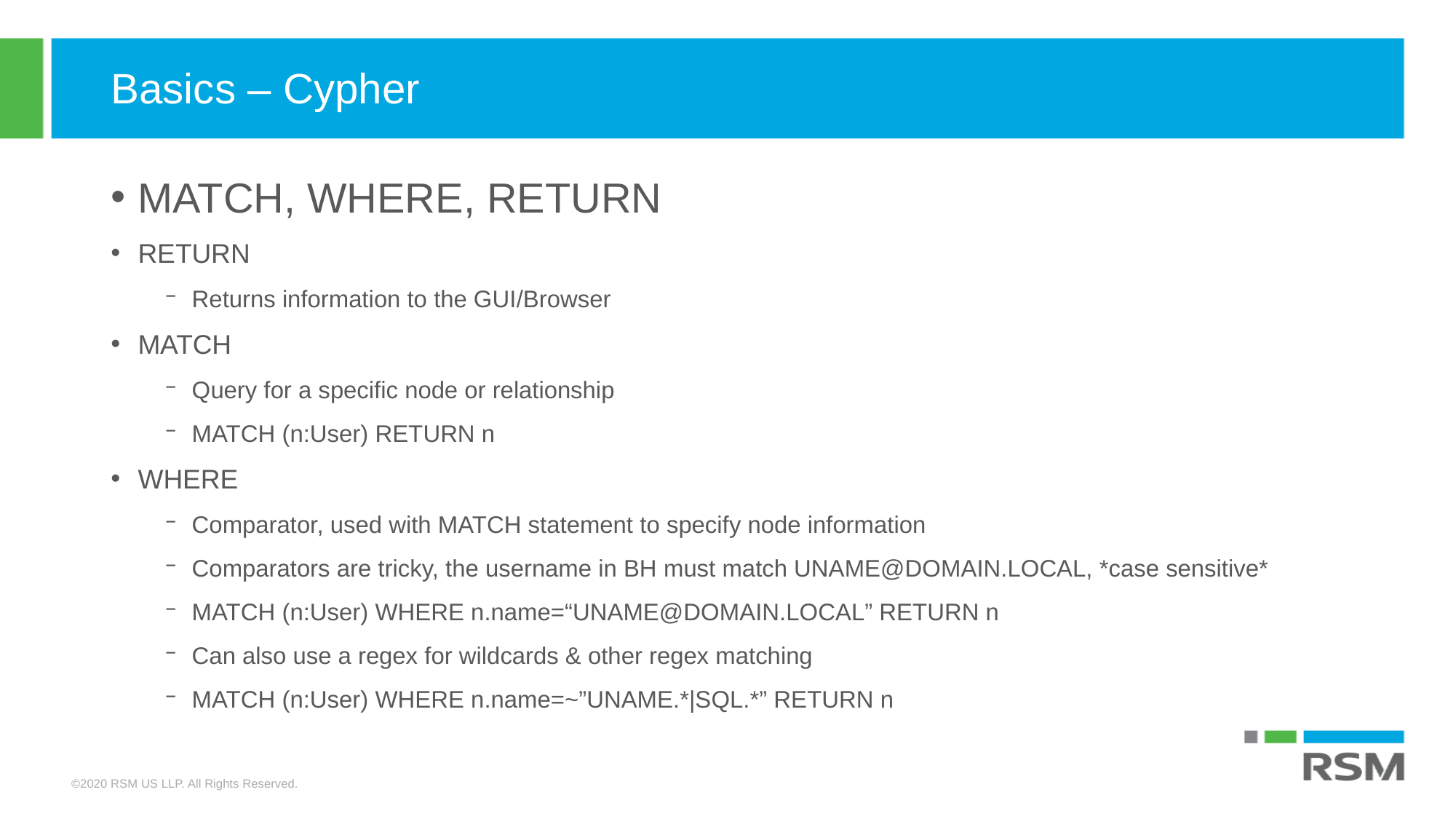

# Basics – Cypher
MATCH, WHERE, RETURN
RETURN
Returns information to the GUI/Browser
MATCH
Query for a specific node or relationship
MATCH (n:User) RETURN n
WHERE
Comparator, used with MATCH statement to specify node information
Comparators are tricky, the username in BH must match UNAME@DOMAIN.LOCAL, *case sensitive*
MATCH (n:User) WHERE n.name=“UNAME@DOMAIN.LOCAL” RETURN n
Can also use a regex for wildcards & other regex matching
MATCH (n:User) WHERE n.name=~”UNAME.*|SQL.*” RETURN n